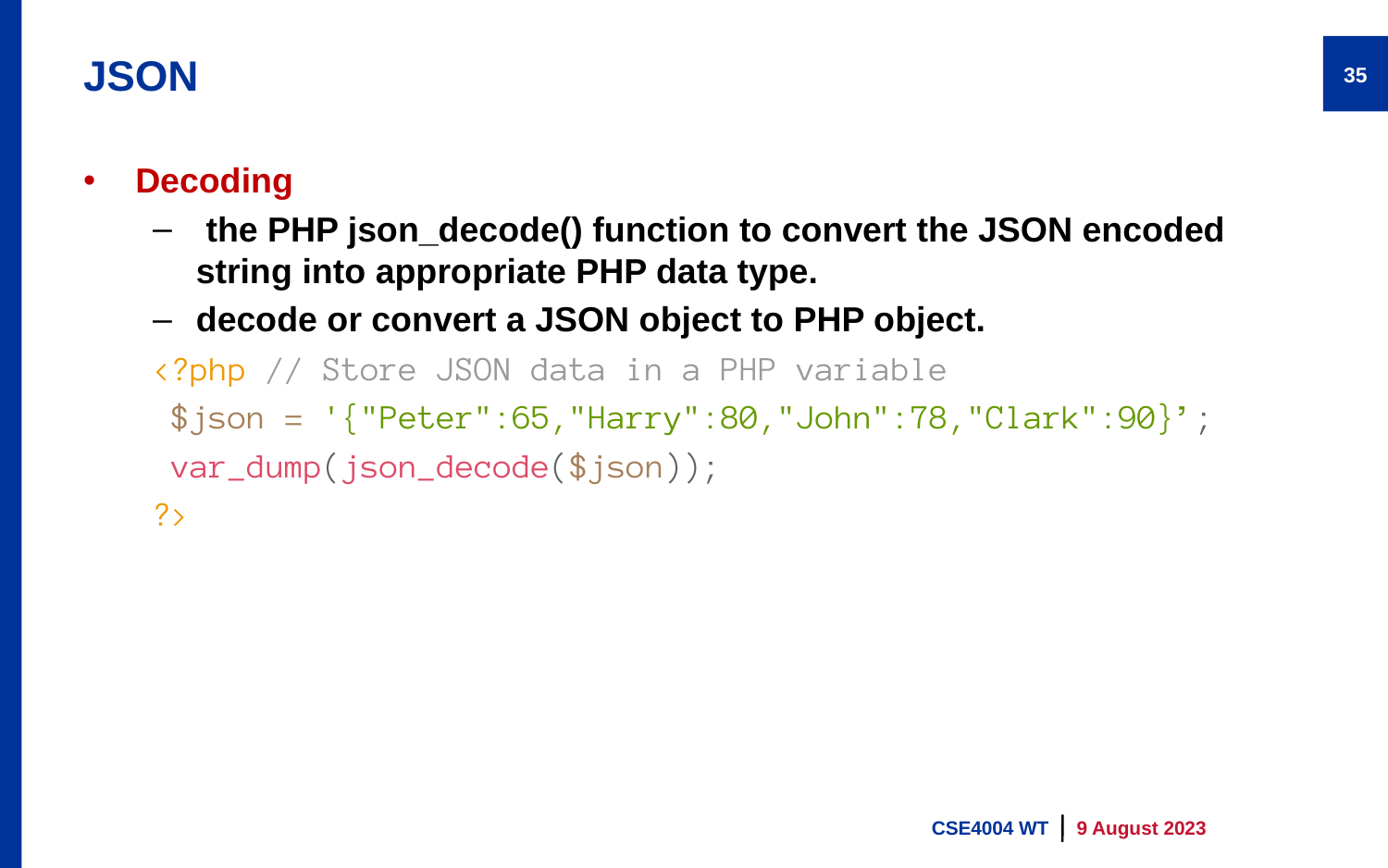

# JSON
35
Decoding
 the PHP json_decode() function to convert the JSON encoded string into appropriate PHP data type.
decode or convert a JSON object to PHP object.
<?php // Store JSON data in a PHP variable
 $json = '{"Peter":65,"Harry":80,"John":78,"Clark":90}’;
 var_dump(json_decode($json));
?>

CSE4004 WT
9 August 2023